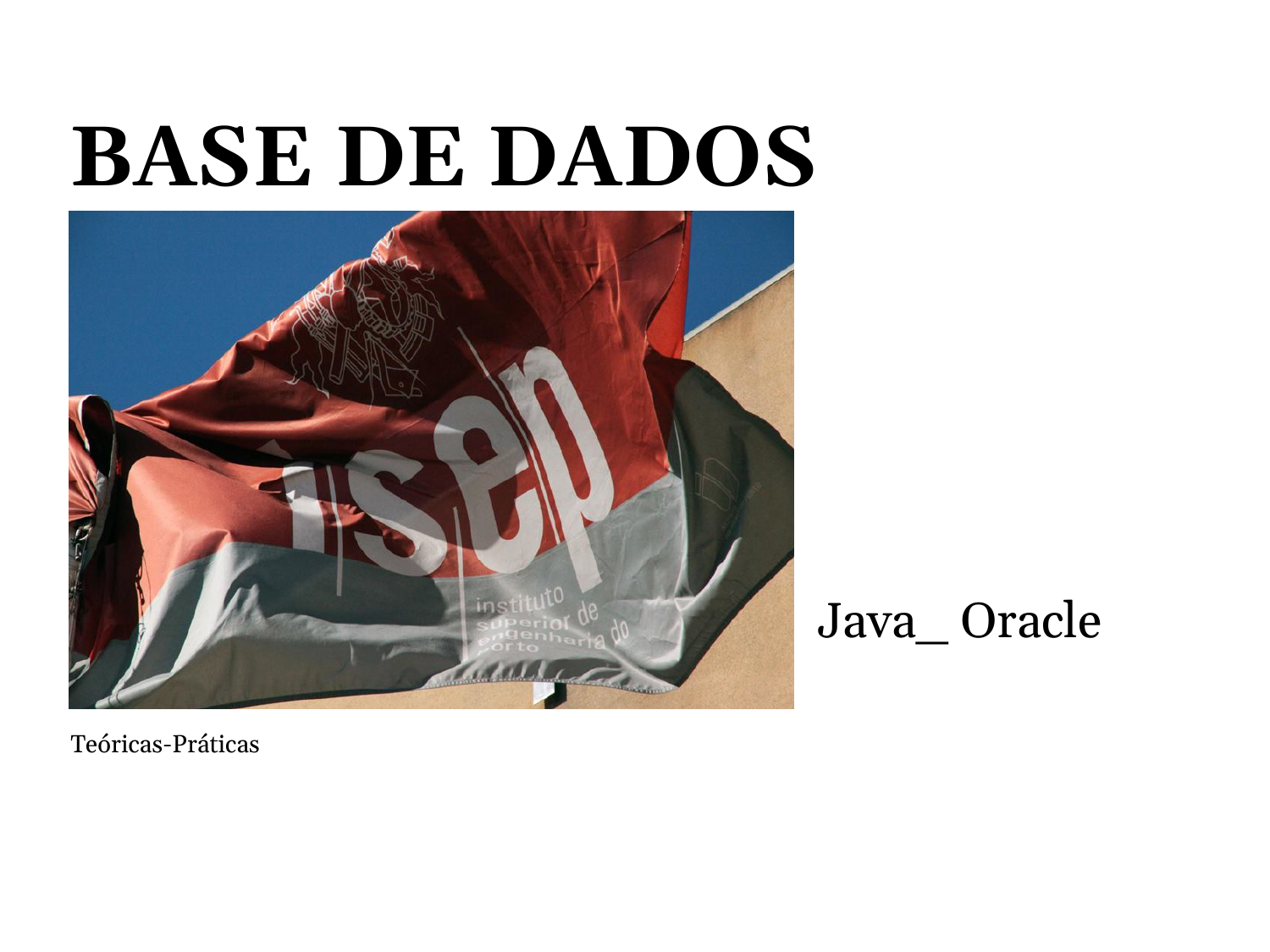

# BASE DE DADOS
BASE DE DADOS
Java_ Oracle
Teóricas-Práticas